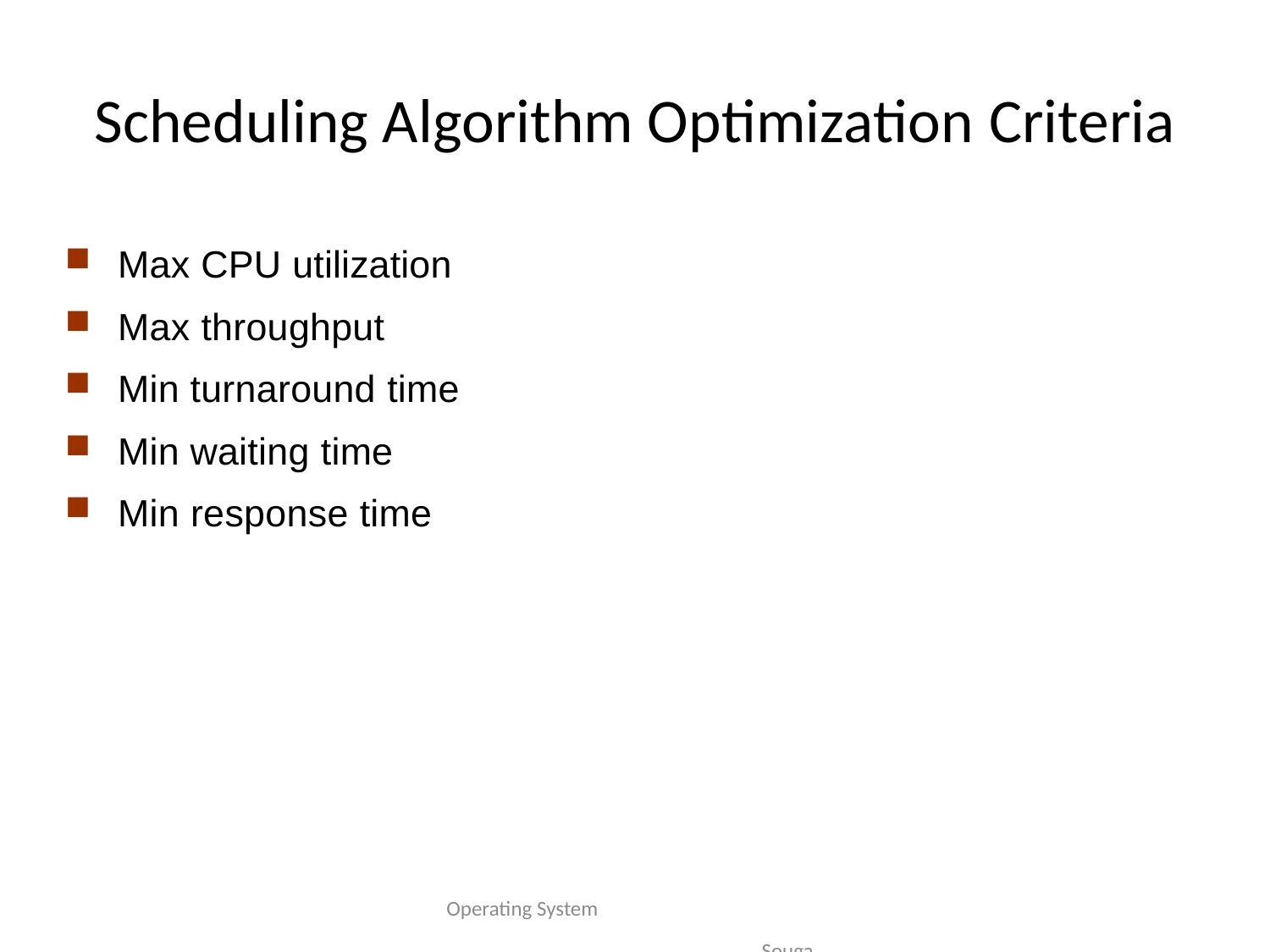

# Scheduling Algorithm Optimization Criteria
Max CPU utilization
Max throughput
Min turnaround time
Min waiting time
Min response time
Operating System                                                                                                                                                                                            Sougandhika Narayan, Asst Prof, Dept of CSE, KSIT